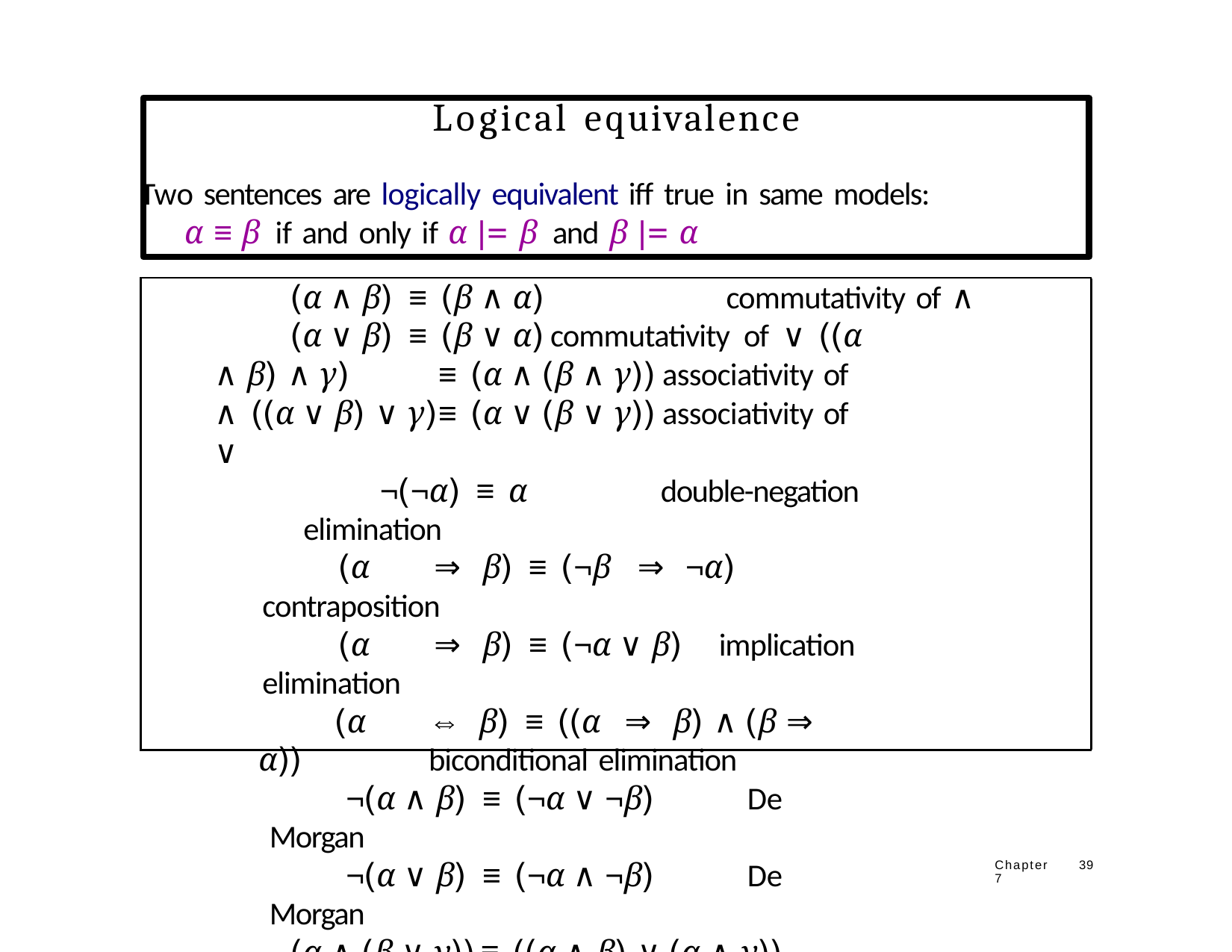

# Logical equivalence
Two sentences are logically equivalent iff true in same models:
α ≡ β  if and only if α |= β  and β |= α
(α ∧ β) ≡ (β ∧ α)	commutativity of ∧
(α ∨ β) ≡ (β ∨ α)	commutativity of ∨  ((α ∧ β) ∧ γ)	≡ (α ∧ (β ∧ γ))	associativity of ∧  ((α ∨ β) ∨ γ)	≡ (α ∨ (β ∨ γ))	associativity of ∨
¬(¬α) ≡ α	double-negation elimination
(α	⇒	β) ≡ (¬β	⇒	¬α)	contraposition
(α	⇒	β) ≡ (¬α ∨ β)	implication elimination
(α	⇔	β) ≡ ((α	⇒	β) ∧ (β	⇒	α))	biconditional elimination
¬(α ∧ β) ≡ (¬α ∨ ¬β)	De Morgan
¬(α ∨ β) ≡ (¬α ∧ ¬β)	De Morgan
(α ∧ (β ∨ γ))	≡ ((α ∧ β) ∨ (α ∧ γ))	distributivity of	∧	over ∨
(α ∨ (β ∧ γ))	≡ ((α ∨ β) ∧ (α ∨ γ))	distributivity of	∨	over ∧

Chapter 7
39